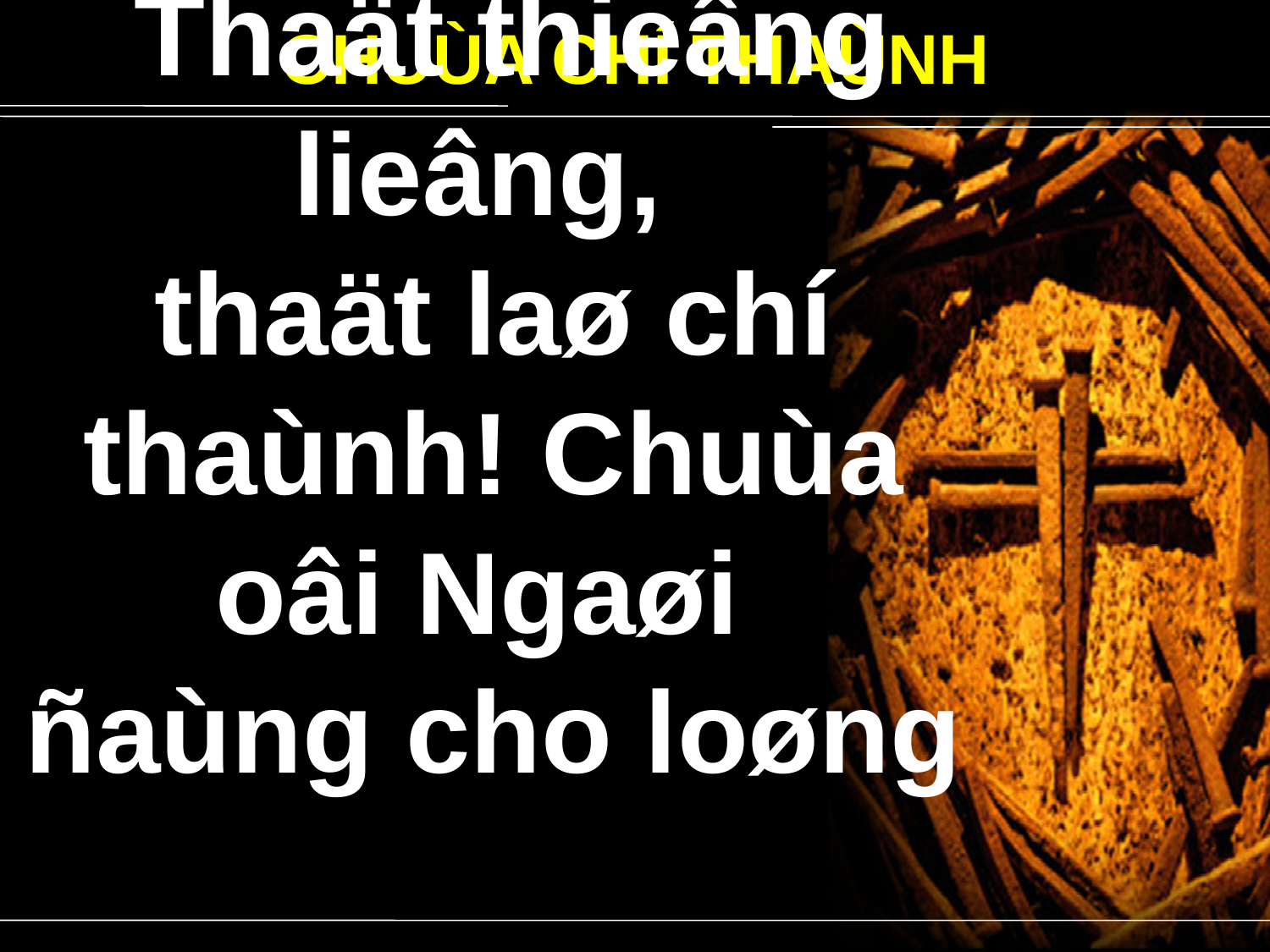

CHUÙA CHÍ THAÙNH
Thaät thieâng lieâng,
thaät laø chí thaùnh! Chuùa oâi Ngaøi
ñaùng cho loøng
naøy chuùc toân.